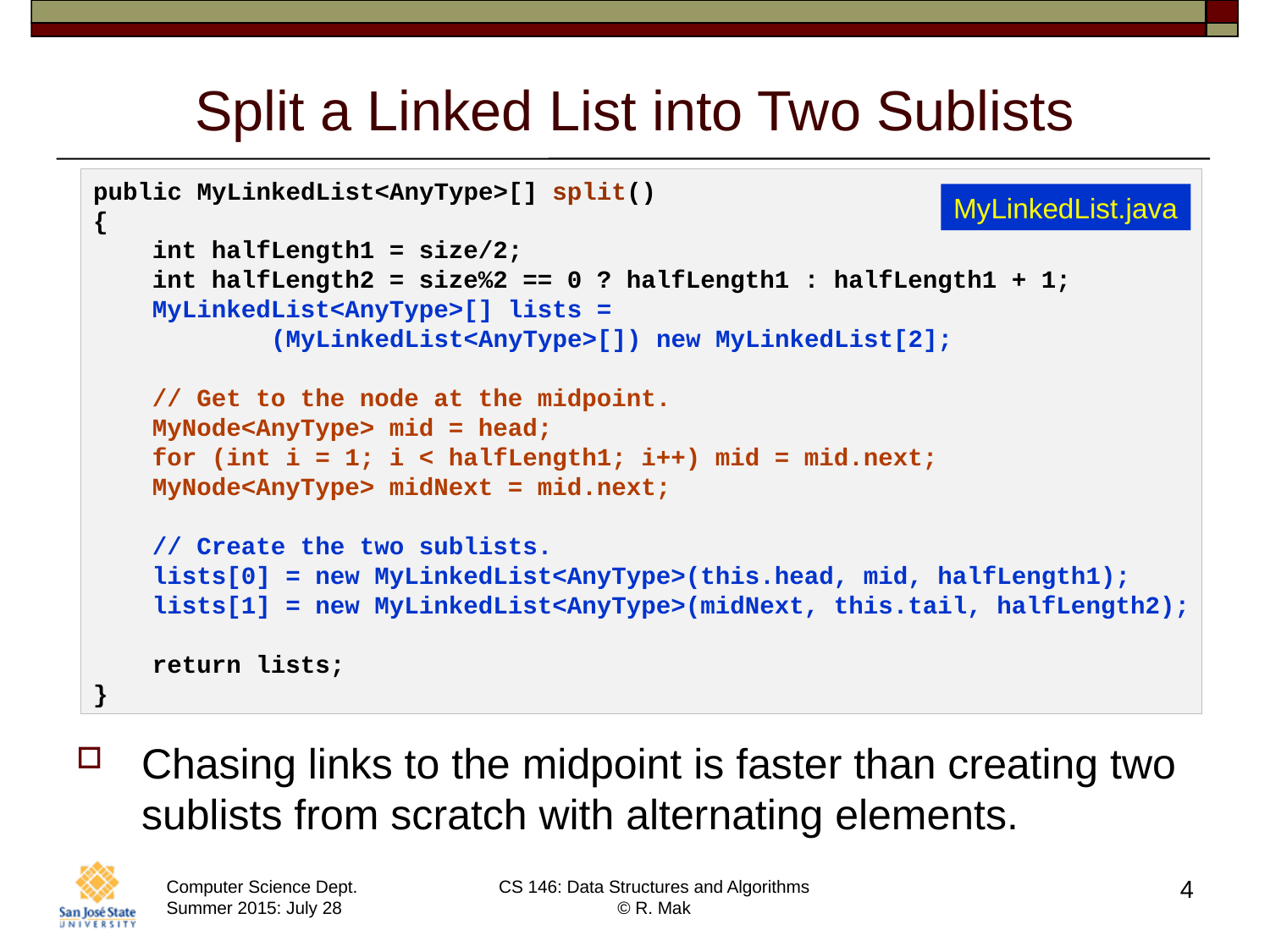

# Split a Linked List into Two Sublists
public MyLinkedList<AnyType>[] split()
{
    int halfLength1 = size/2;
    int halfLength2 = size%2 == 0 ? halfLength1 : halfLength1 + 1;
    MyLinkedList<AnyType>[] lists =
            (MyLinkedList<AnyType>[]) new MyLinkedList[2];

    // Get to the node at the midpoint.
    MyNode<AnyType> mid = head;
    for (int i = 1; i < halfLength1; i++) mid = mid.next;
    MyNode<AnyType> midNext = mid.next;

    // Create the two sublists.
    lists[0] = new MyLinkedList<AnyType>(this.head, mid, halfLength1);
    lists[1] = new MyLinkedList<AnyType>(midNext, this.tail, halfLength2);

    return lists;
}
MyLinkedList.java
Chasing links to the midpoint is faster than creating two sublists from scratch with alternating elements.
4